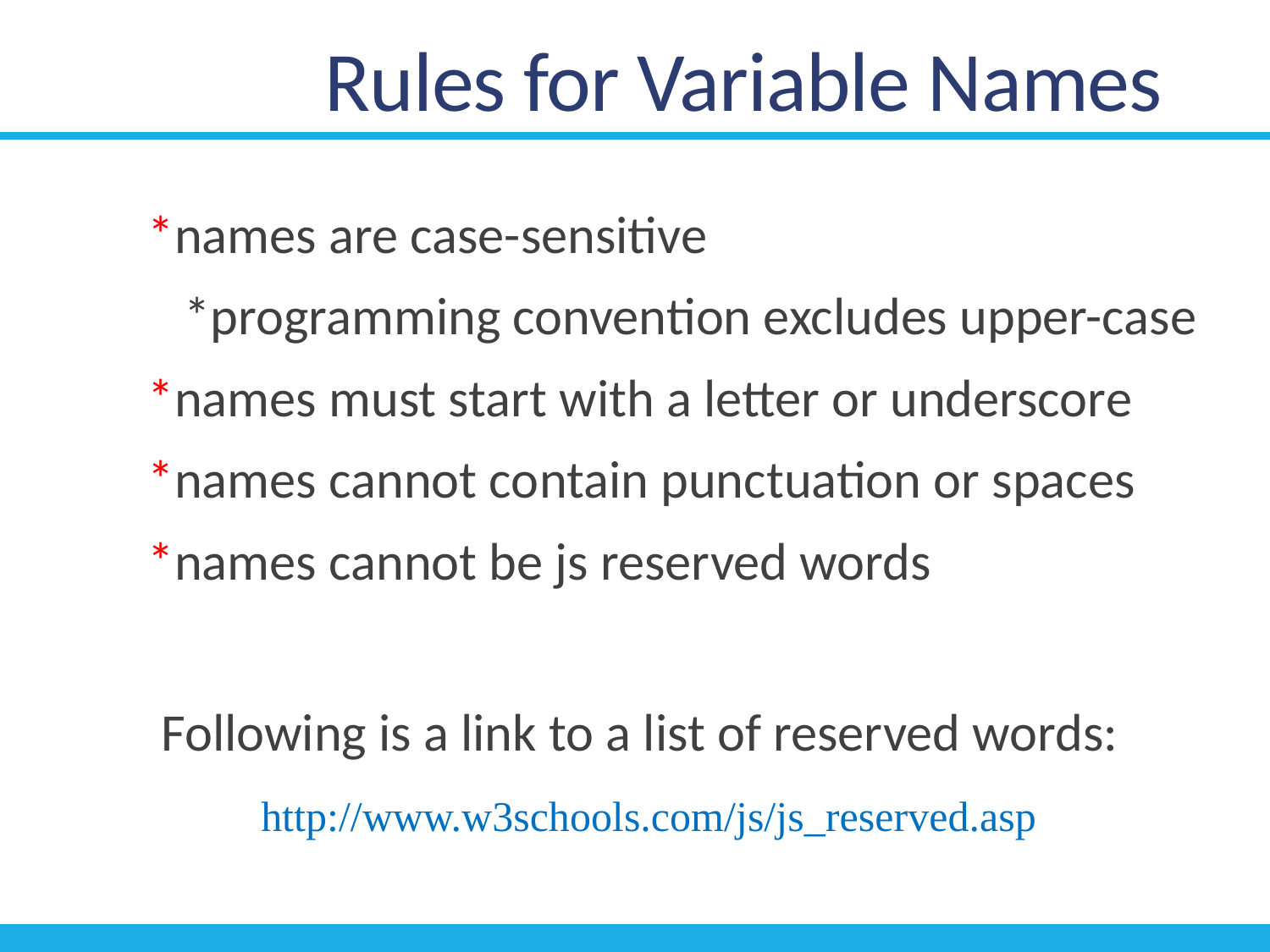

# Rules for Variable Names
*names are case-sensitive
   *programming convention excludes upper-case
*names must start with a letter or underscore
*names cannot contain punctuation or spaces
*names cannot be js reserved words
Following is a link to a list of reserved words:

http://www.w3schools.com/js/js_reserved.asp